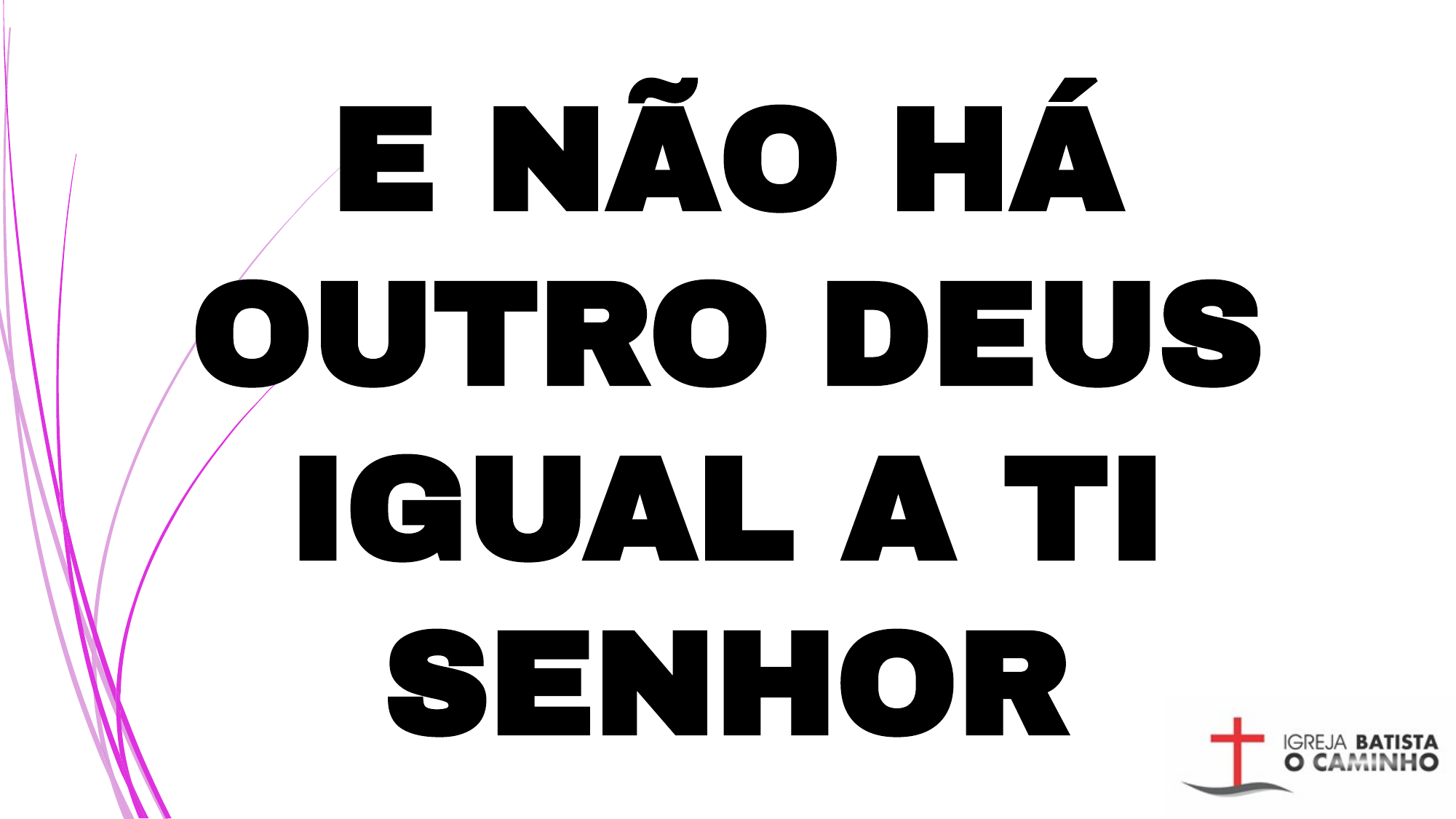

# E NÃO HÁ OUTRO DEUS IGUAL A TI SENHOR